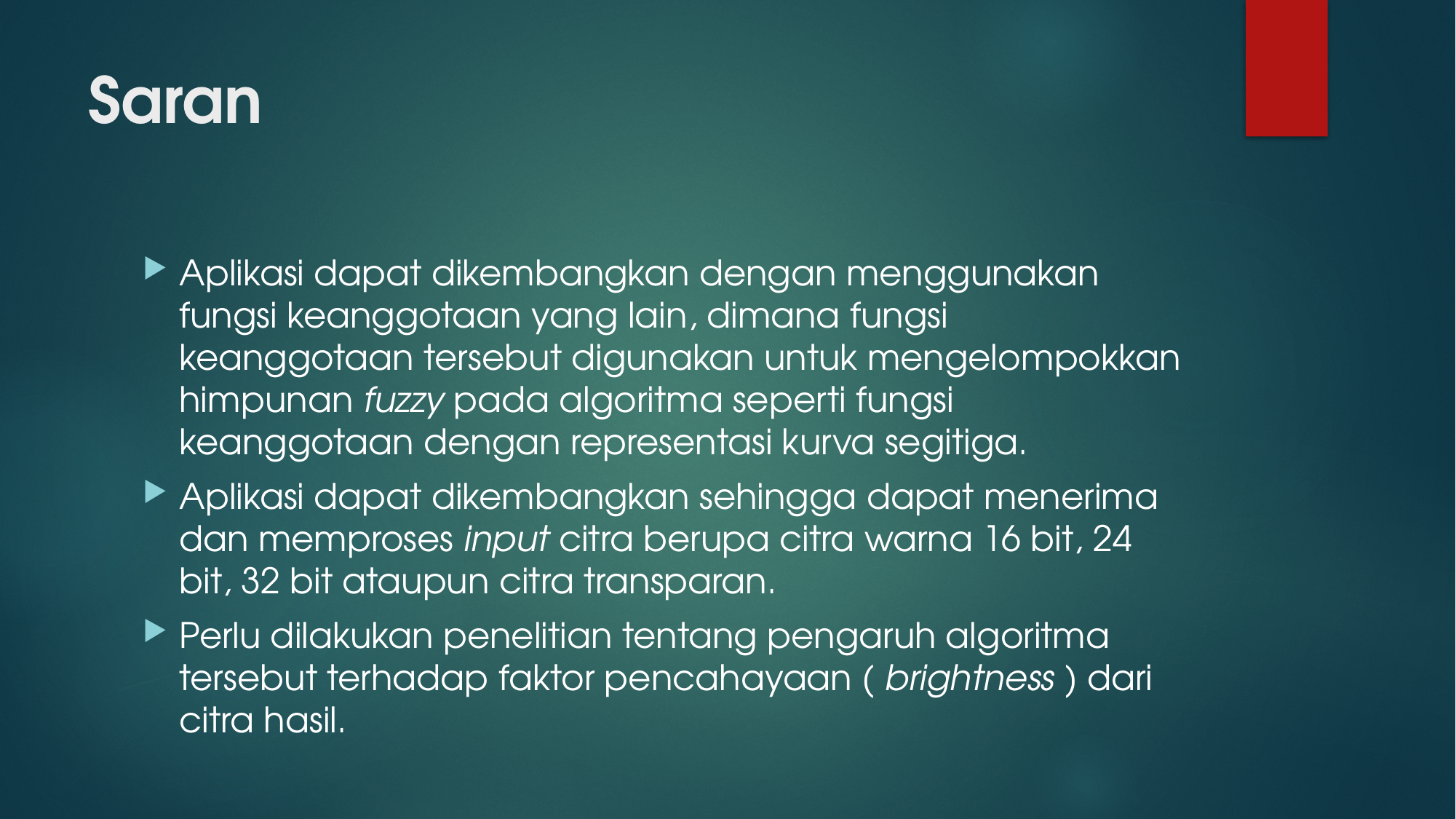

# Saran
Aplikasi dapat dikembangkan dengan menggunakan fungsi keanggotaan yang lain, dimana fungsi keanggotaan tersebut digunakan untuk mengelompokkan himpunan fuzzy pada algoritma seperti fungsi keanggotaan dengan representasi kurva segitiga.
Aplikasi dapat dikembangkan sehingga dapat menerima dan memproses input citra berupa citra warna 16 bit, 24 bit, 32 bit ataupun citra transparan.
Perlu dilakukan penelitian tentang pengaruh algoritma tersebut terhadap faktor pencahayaan ( brightness ) dari citra hasil.